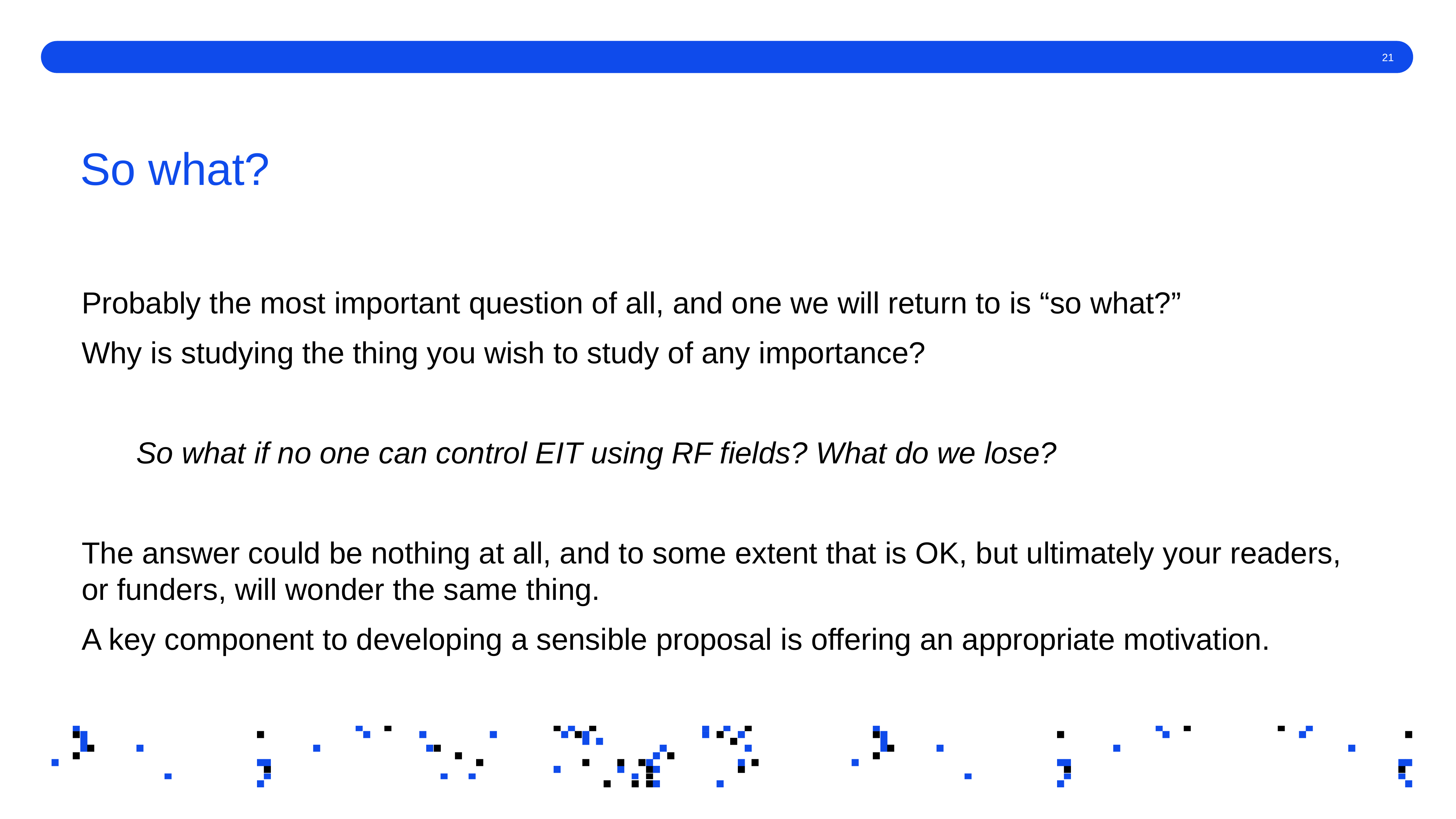

# So what?
Probably the most important question of all, and one we will return to is “so what?”
Why is studying the thing you wish to study of any importance?

	So what if no one can control EIT using RF fields? What do we lose?

The answer could be nothing at all, and to some extent that is OK, but ultimately your readers, or funders, will wonder the same thing.
A key component to developing a sensible proposal is offering an appropriate motivation.